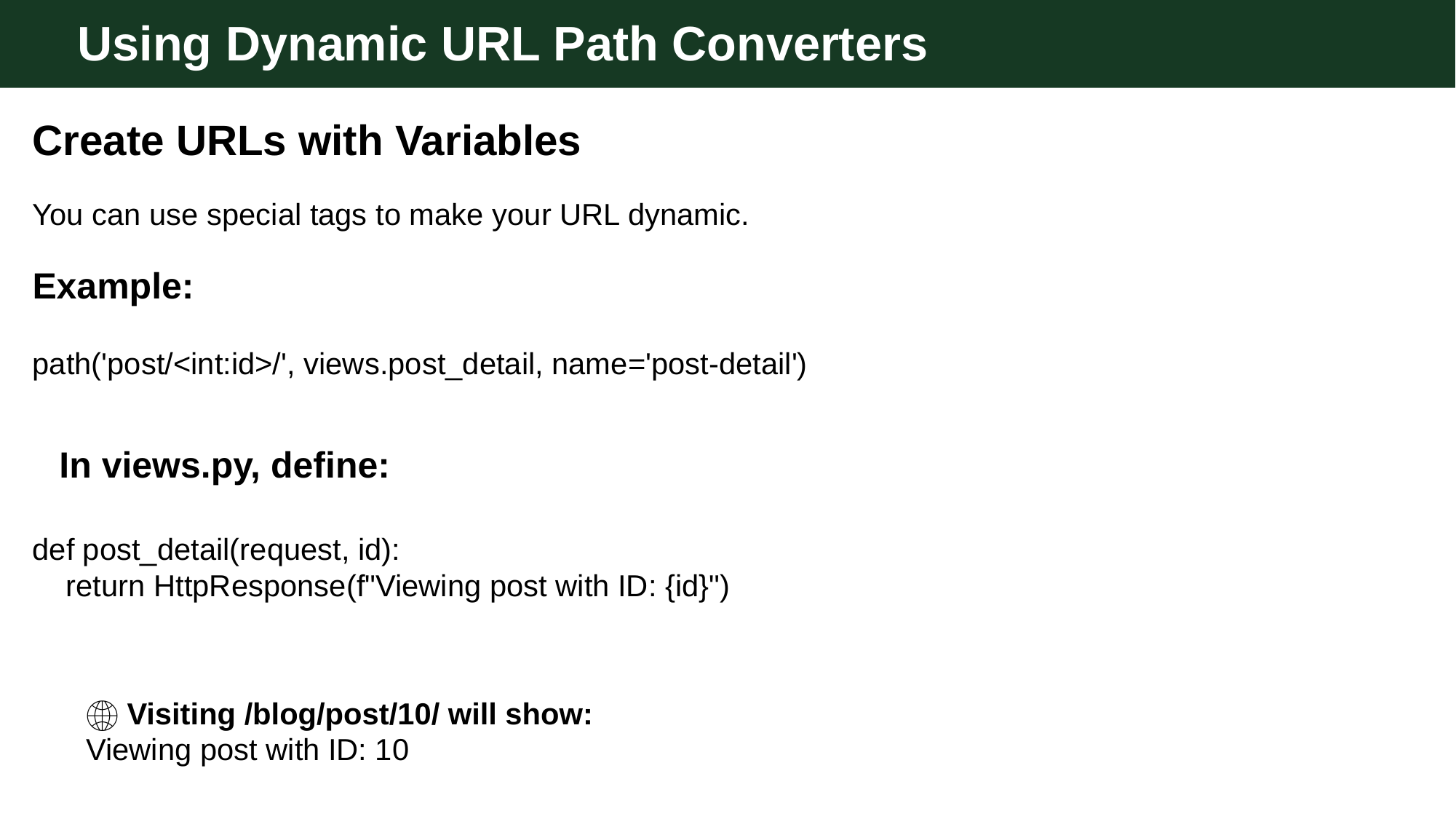

Using Dynamic URL Path Converters
Create URLs with Variables
You can use special tags to make your URL dynamic.
Example:
path('post/<int:id>/', views.post_detail, name='post-detail')
In views.py, define:
def post_detail(request, id):
    return HttpResponse(f"Viewing post with ID: {id}")
🌐 Visiting /blog/post/10/ will show:
Viewing post with ID: 10